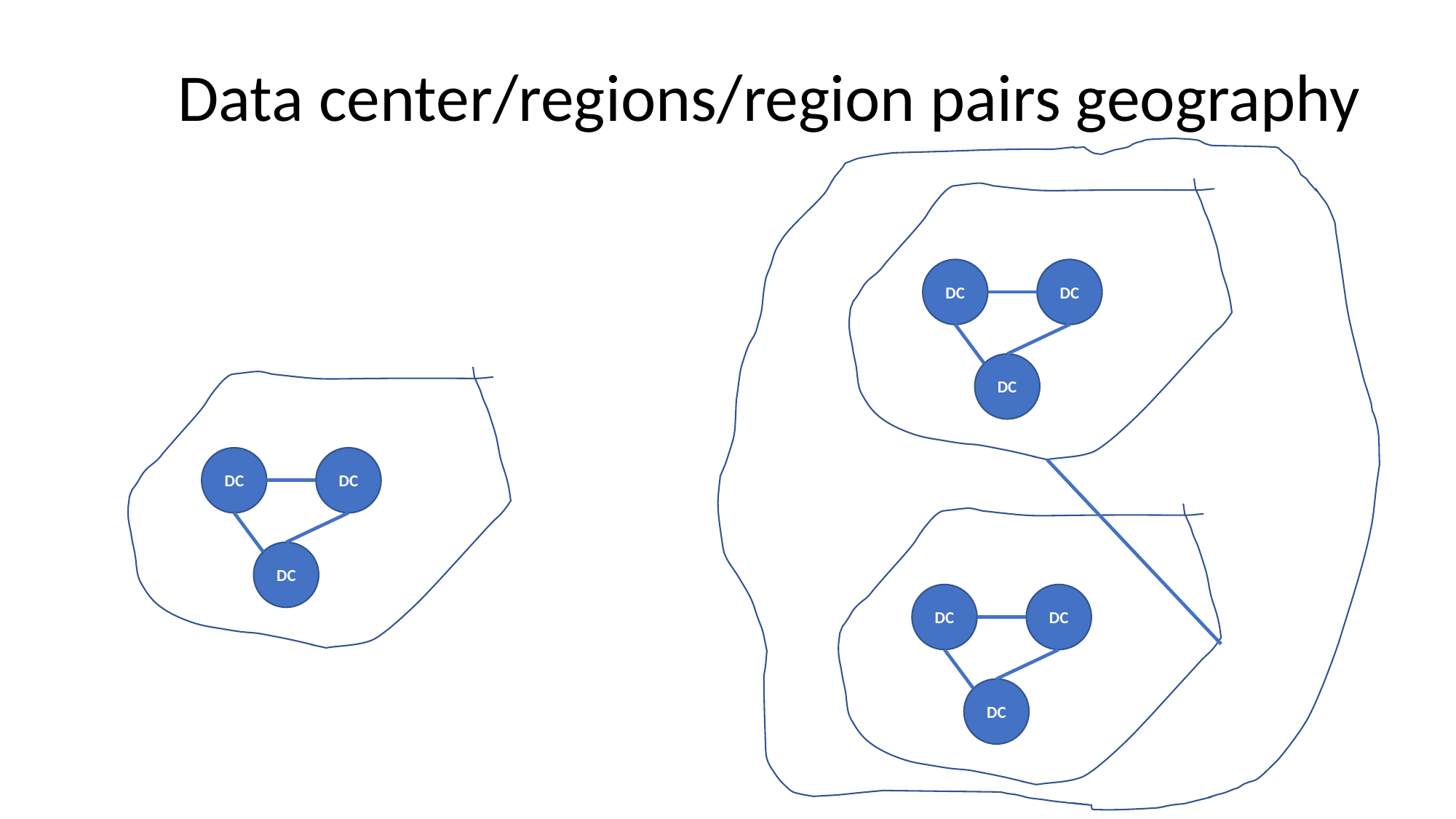

# Data center/regions/region pairs geography

DC
DC
DC

DC
DC

DC
DC
DC
DC